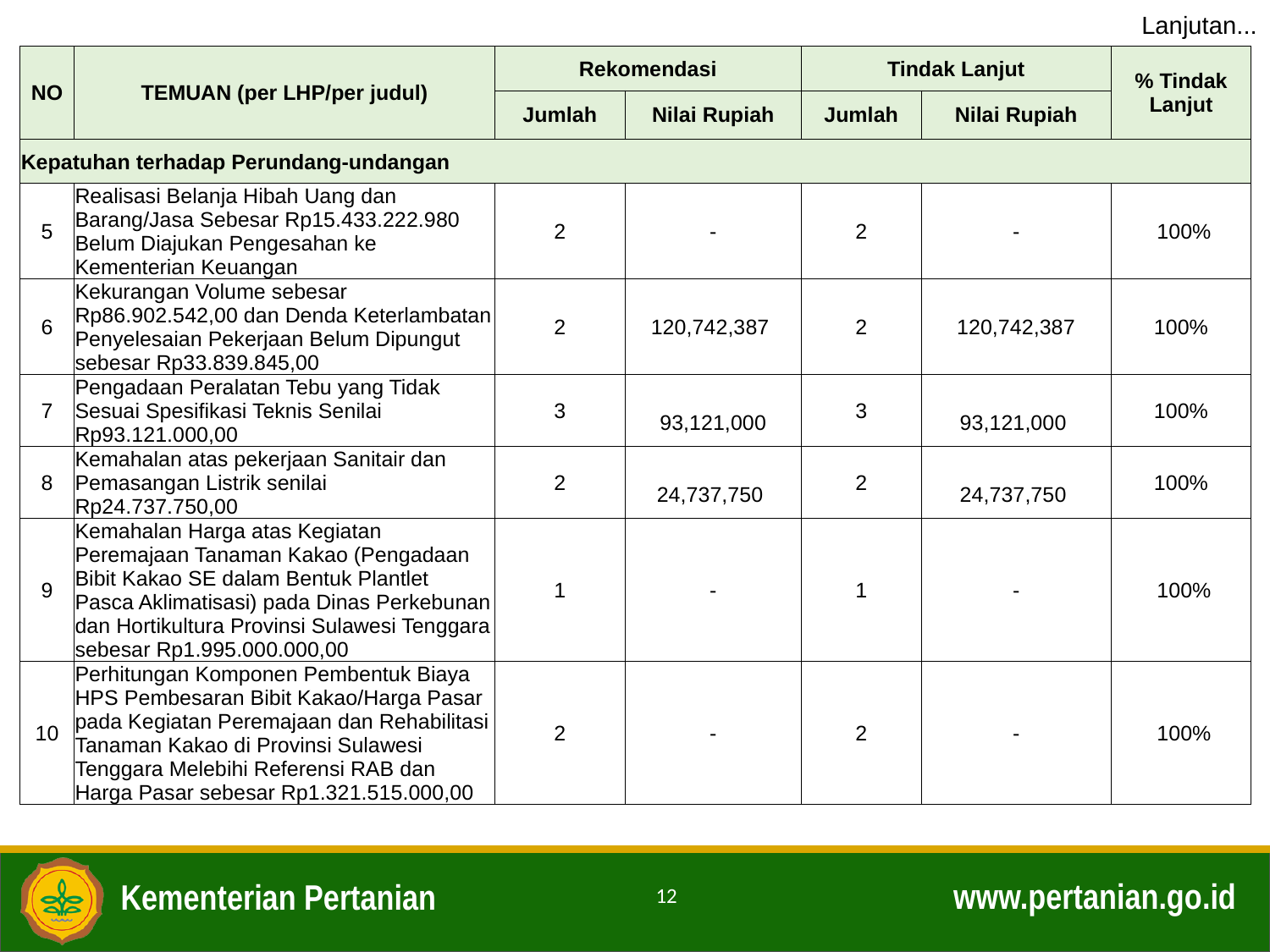

Lanjutan...
| NO | TEMUAN (per LHP/per judul) | Rekomendasi |  | Tindak Lanjut |  | % Tindak Lanjut |
| --- | --- | --- | --- | --- | --- | --- |
|  |  | Jumlah | Nilai Rupiah | Jumlah | Nilai Rupiah |  |
| Kepatuhan terhadap Perundang-undangan |  |  |  |  |  |  |
| 5 | Realisasi Belanja Hibah Uang dan Barang/Jasa Sebesar Rp15.433.222.980 Belum Diajukan Pengesahan ke Kementerian Keuangan | 2 | - | 2 | - | 100% |
| 6 | Kekurangan Volume sebesar Rp86.902.542,00 dan Denda Keterlambatan Penyelesaian Pekerjaan Belum Dipungut sebesar Rp33.839.845,00 | 2 | 120,742,387 | 2 | 120,742,387 | 100% |
| 7 | Pengadaan Peralatan Tebu yang Tidak Sesuai Spesifikasi Teknis Senilai Rp93.121.000,00 | 3 | 93,121,000 | 3 | 93,121,000 | 100% |
| 8 | Kemahalan atas pekerjaan Sanitair dan Pemasangan Listrik senilai Rp24.737.750,00 | 2 | 24,737,750 | 2 | 24,737,750 | 100% |
| 9 | Kemahalan Harga atas Kegiatan Peremajaan Tanaman Kakao (Pengadaan Bibit Kakao SE dalam Bentuk Plantlet Pasca Aklimatisasi) pada Dinas Perkebunan dan Hortikultura Provinsi Sulawesi Tenggara sebesar Rp1.995.000.000,00 | 1 | - | 1 | - | 100% |
| 10 | Perhitungan Komponen Pembentuk Biaya HPS Pembesaran Bibit Kakao/Harga Pasar pada Kegiatan Peremajaan dan Rehabilitasi Tanaman Kakao di Provinsi Sulawesi Tenggara Melebihi Referensi RAB dan Harga Pasar sebesar Rp1.321.515.000,00 | 2 | - | 2 | - | 100% |
12